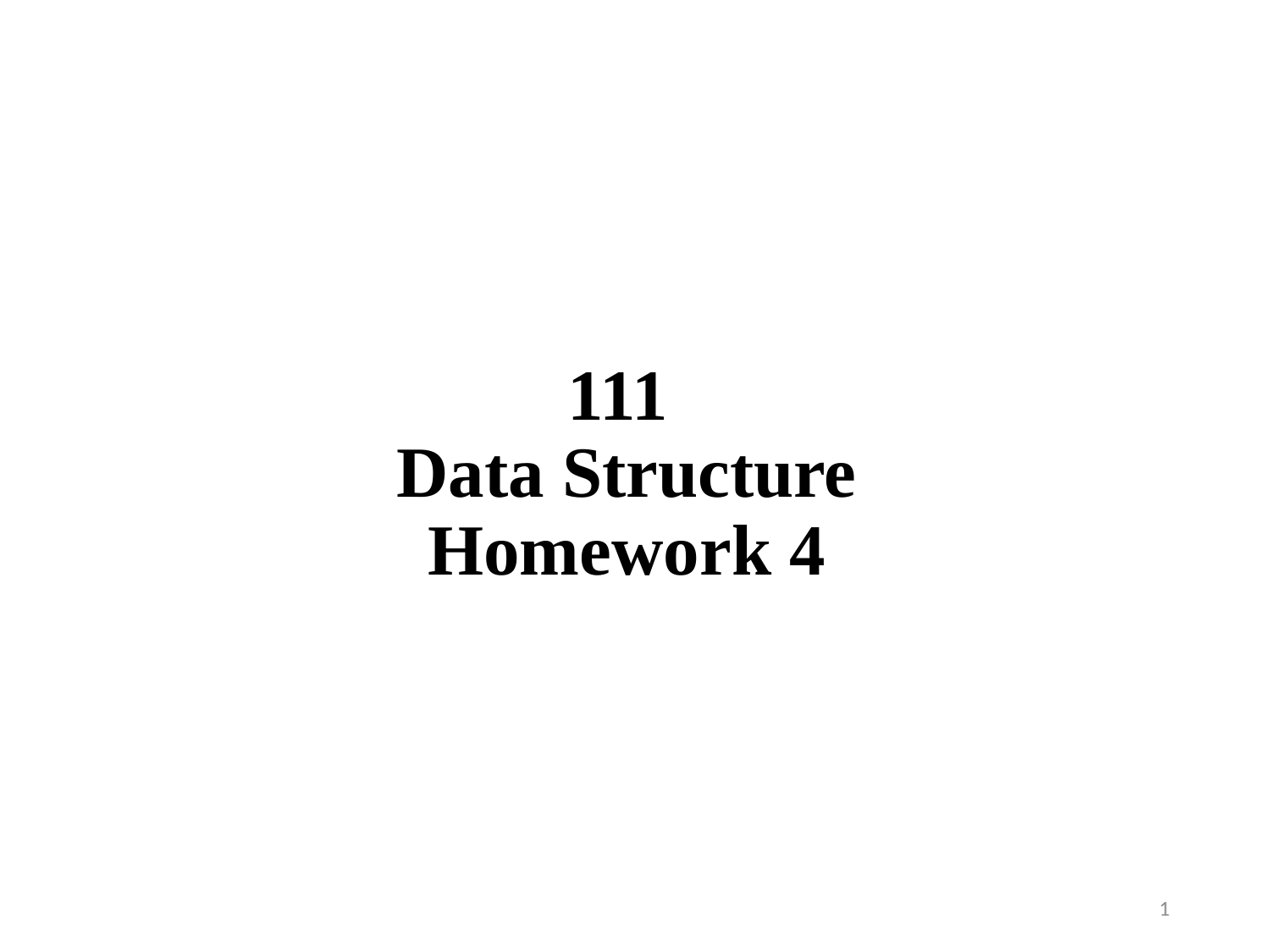

# 111 Data Structure Homework 4
1